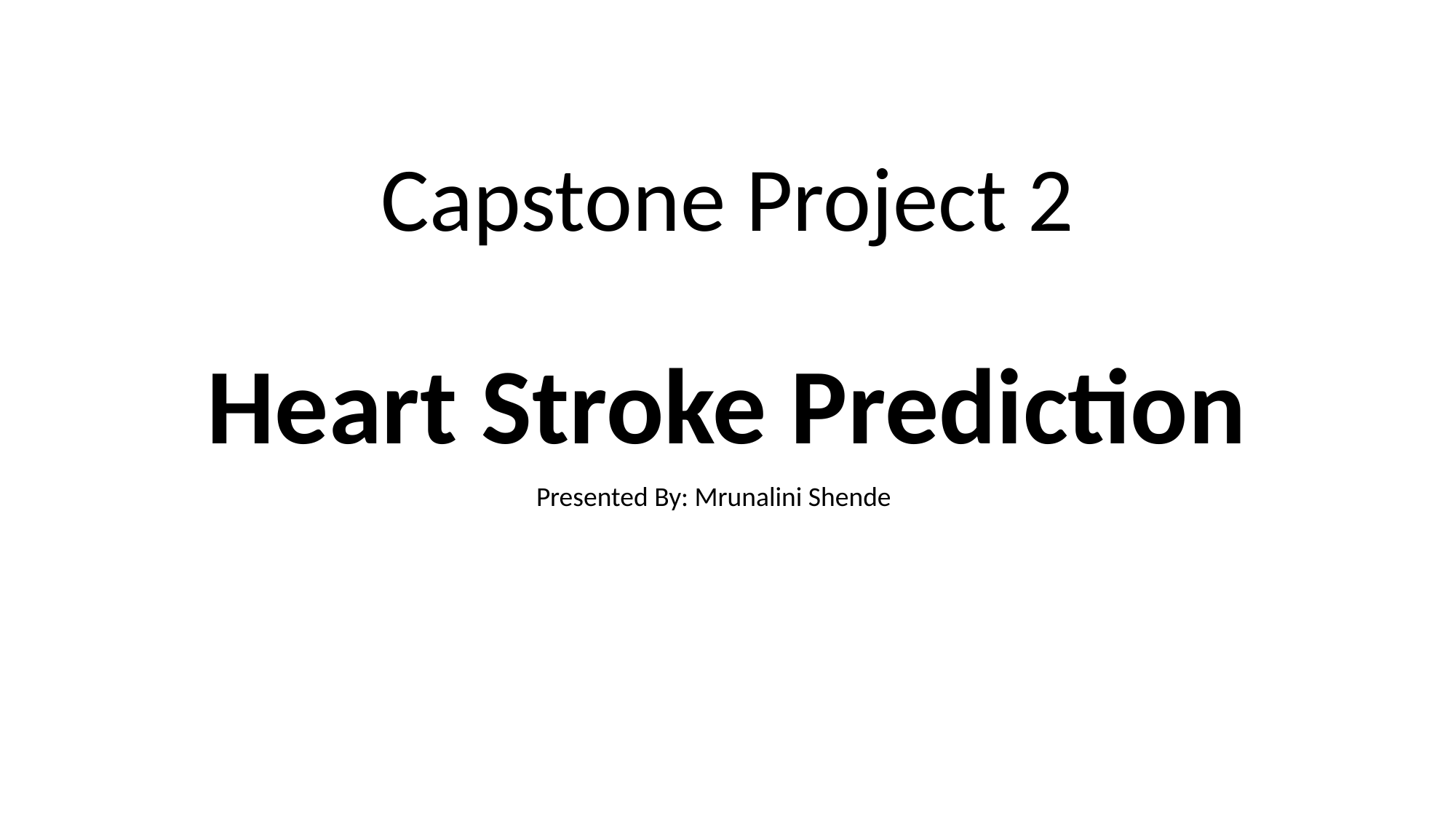

# Capstone Project 2
Heart Stroke Prediction

Presented By: Mrunalini Shende